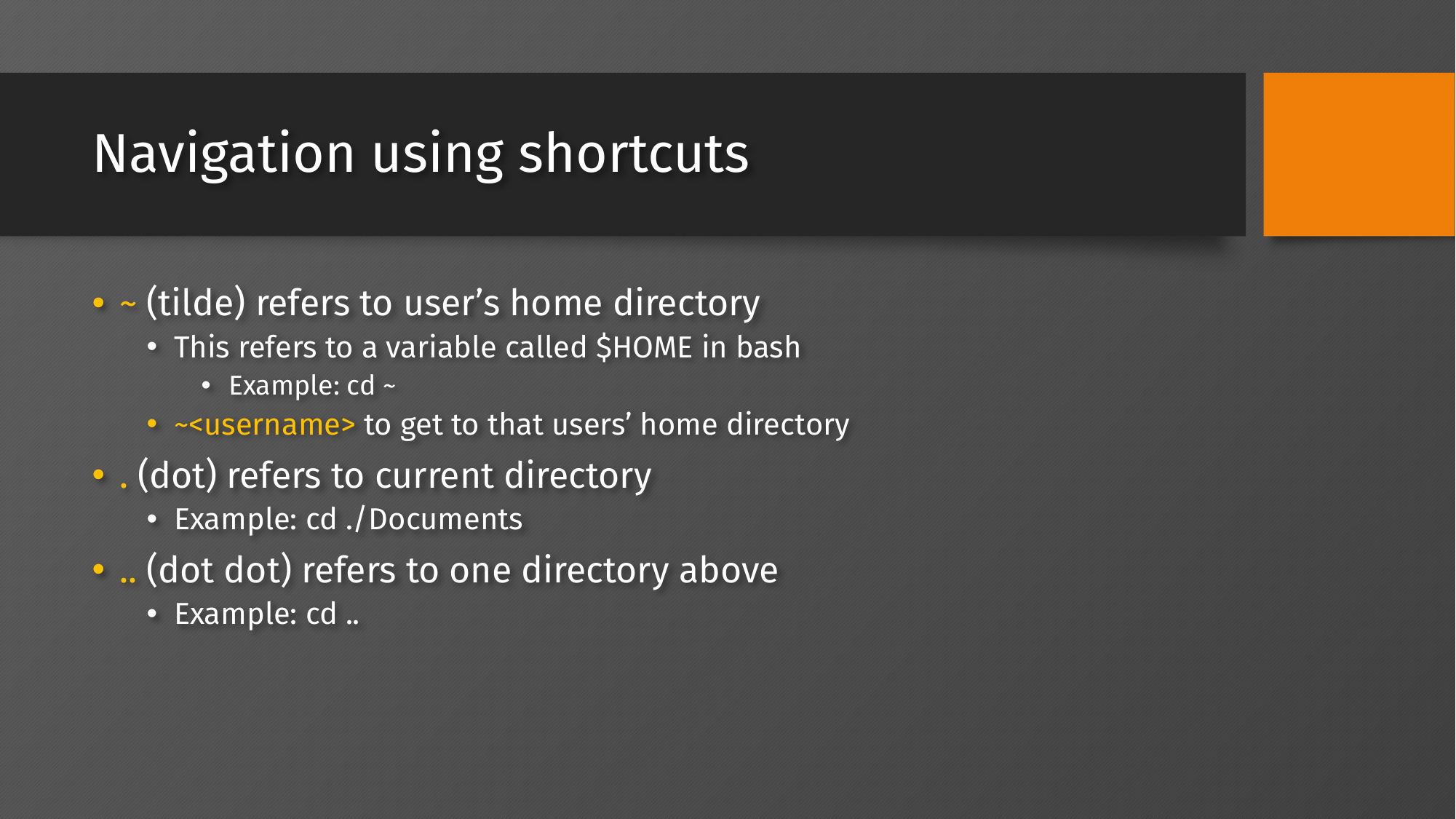

# Navigation using shortcuts
~ (tilde) refers to user’s home directory
This refers to a variable called $HOME in bash
Example: cd ~
~<username> to get to that users’ home directory
. (dot) refers to current directory
Example: cd ./Documents
.. (dot dot) refers to one directory above
Example: cd ..